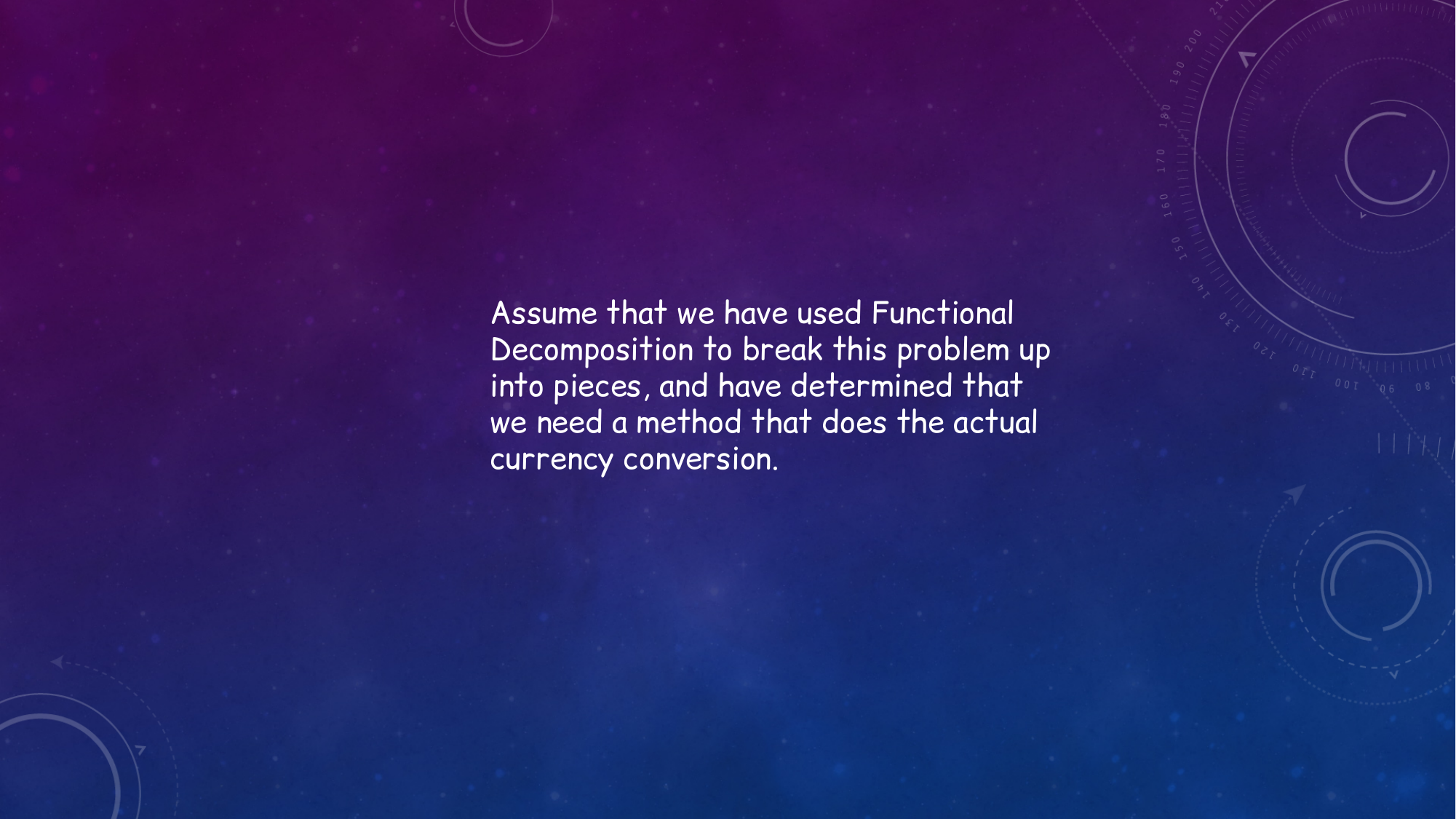

Assume that we have used Functional
Decomposition to break this problem up
into pieces, and have determined that
we need a method that does the actual
currency conversion.